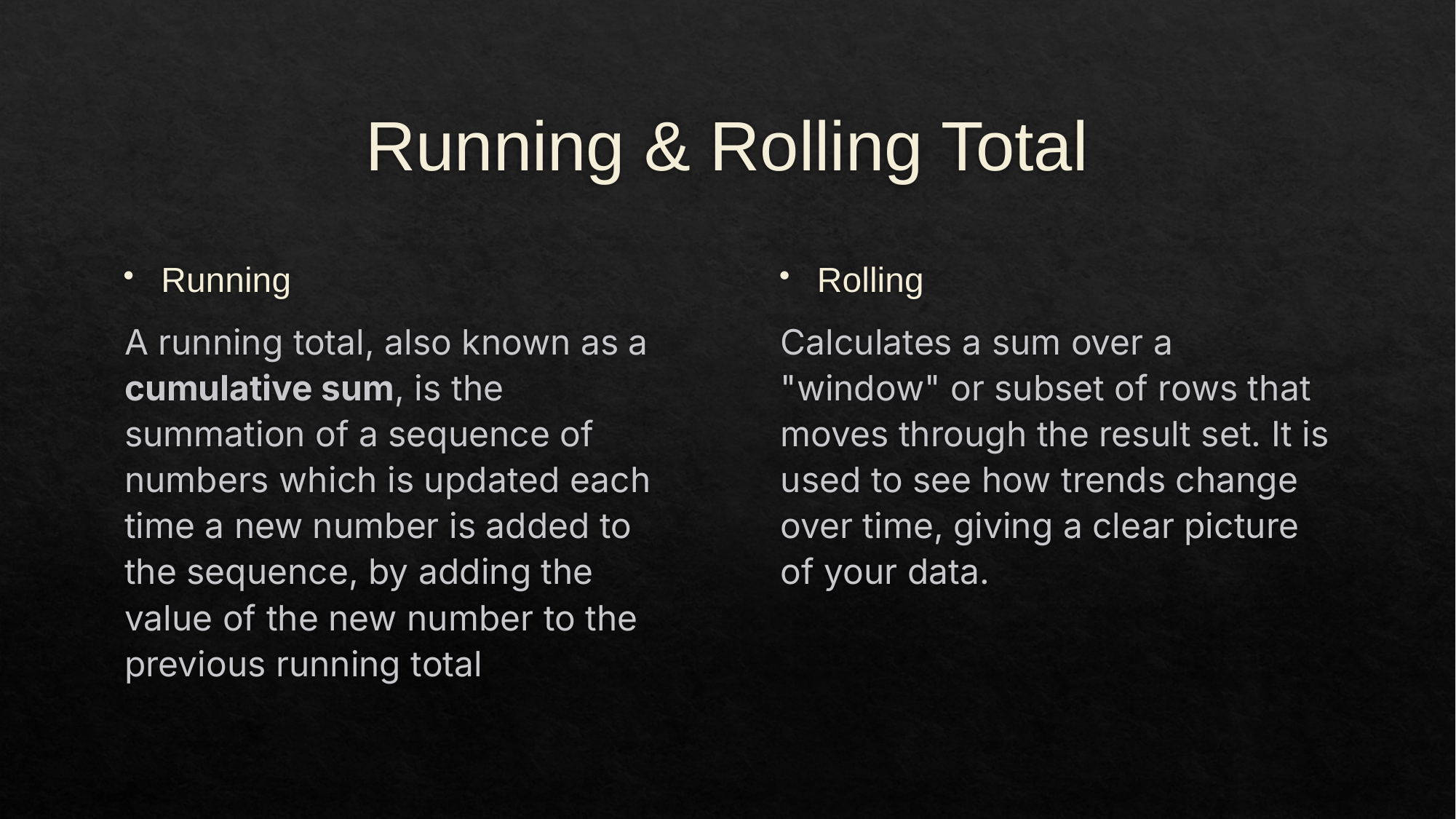

# Running & Rolling Total
Running
A running total, also known as a cumulative sum, is the summation of a sequence of numbers which is updated each time a new number is added to the sequence, by adding the value of the new number to the previous running total
Rolling
Calculates a sum over a "window" or subset of rows that moves through the result set. It is used to see how trends change over time, giving a clear picture of your data.